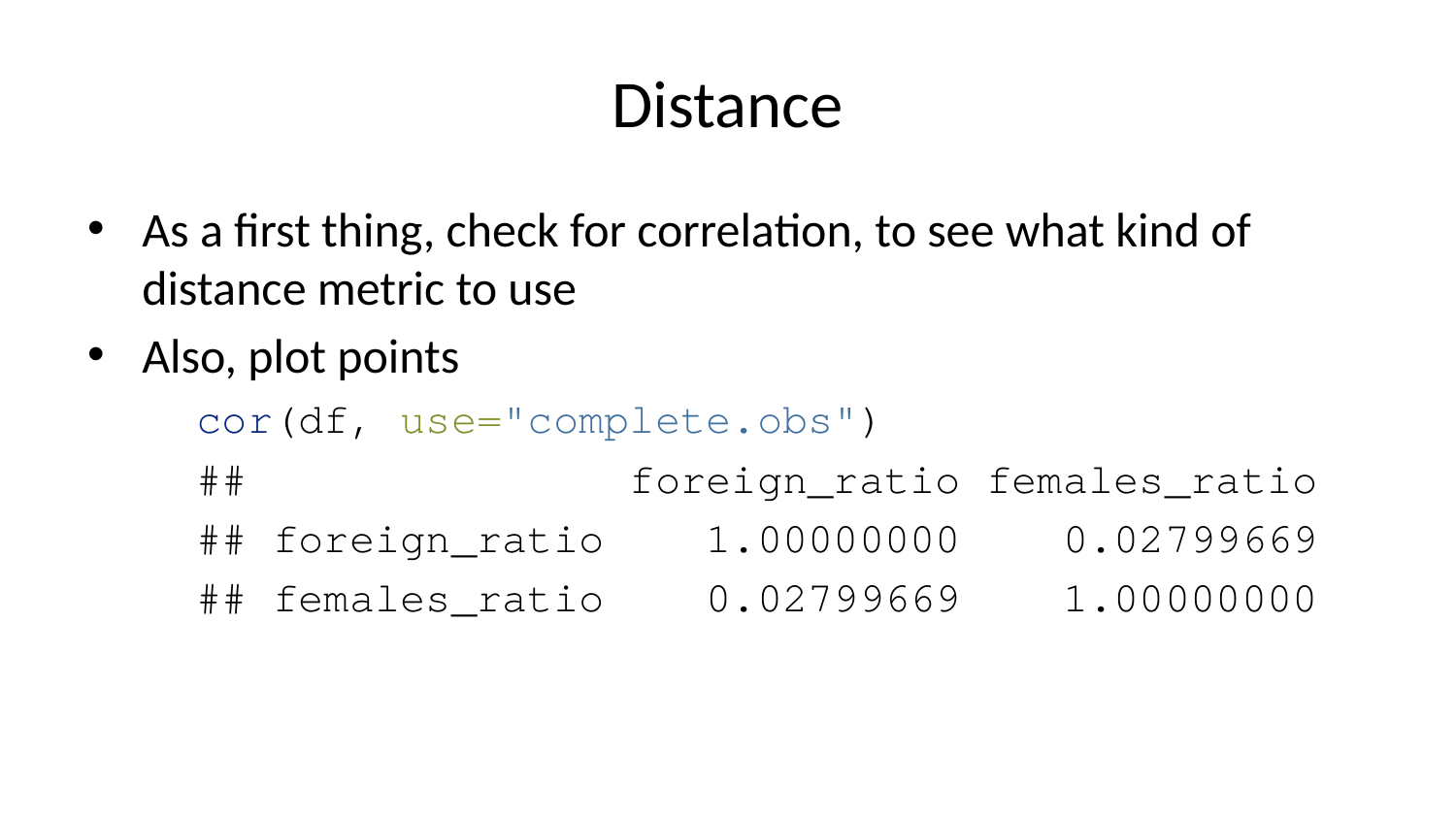

# Distance
As a first thing, check for correlation, to see what kind of distance metric to use
Also, plot points
cor(df, use="complete.obs")
##               foreign_ratio females_ratio
## foreign_ratio    1.00000000    0.02799669
## females_ratio    0.02799669    1.00000000